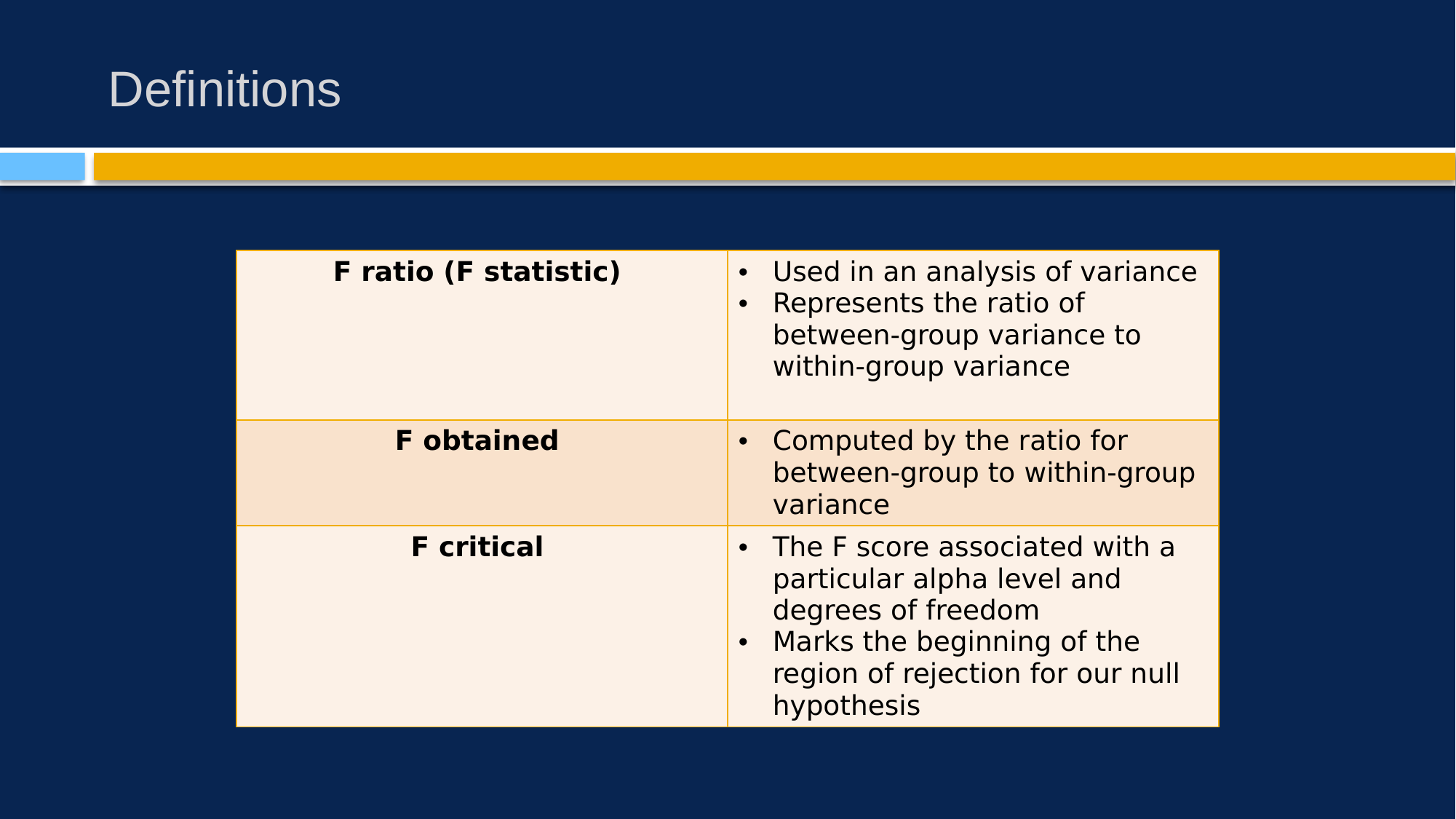

# Definitions
| F ratio (F statistic) | Used in an analysis of variance Represents the ratio of between-group variance to within-group variance |
| --- | --- |
| F obtained | Computed by the ratio for between-group to within-group variance |
| F critical | The F score associated with a particular alpha level and degrees of freedom Marks the beginning of the region of rejection for our null hypothesis |